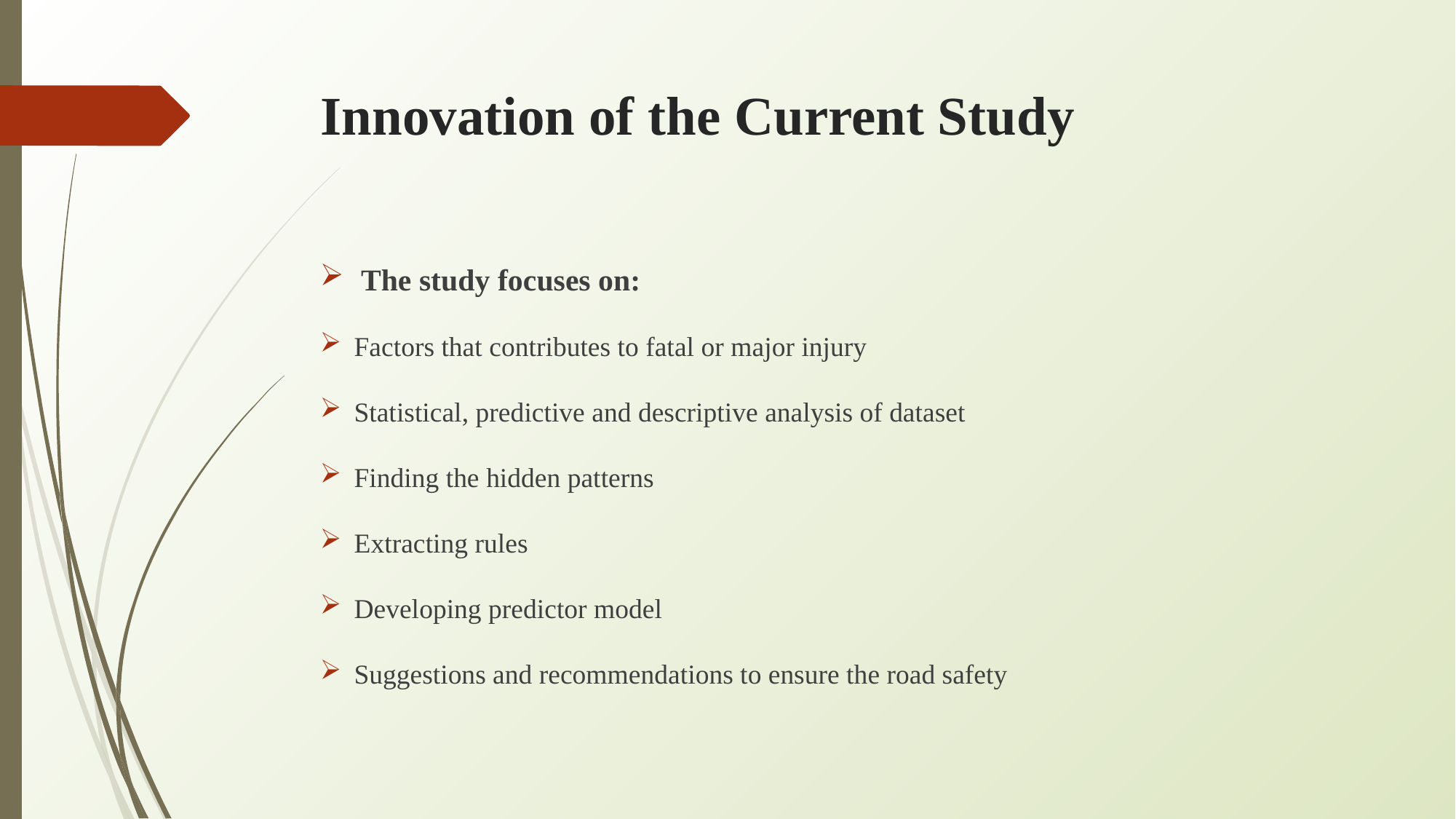

# Innovation of the Current Study
The study focuses on:

Factors that contributes to fatal or major injury

Statistical, predictive and descriptive analysis of dataset

Finding the hidden patterns

Extracting rules

Developing predictor model

Suggestions and recommendations to ensure the road safety